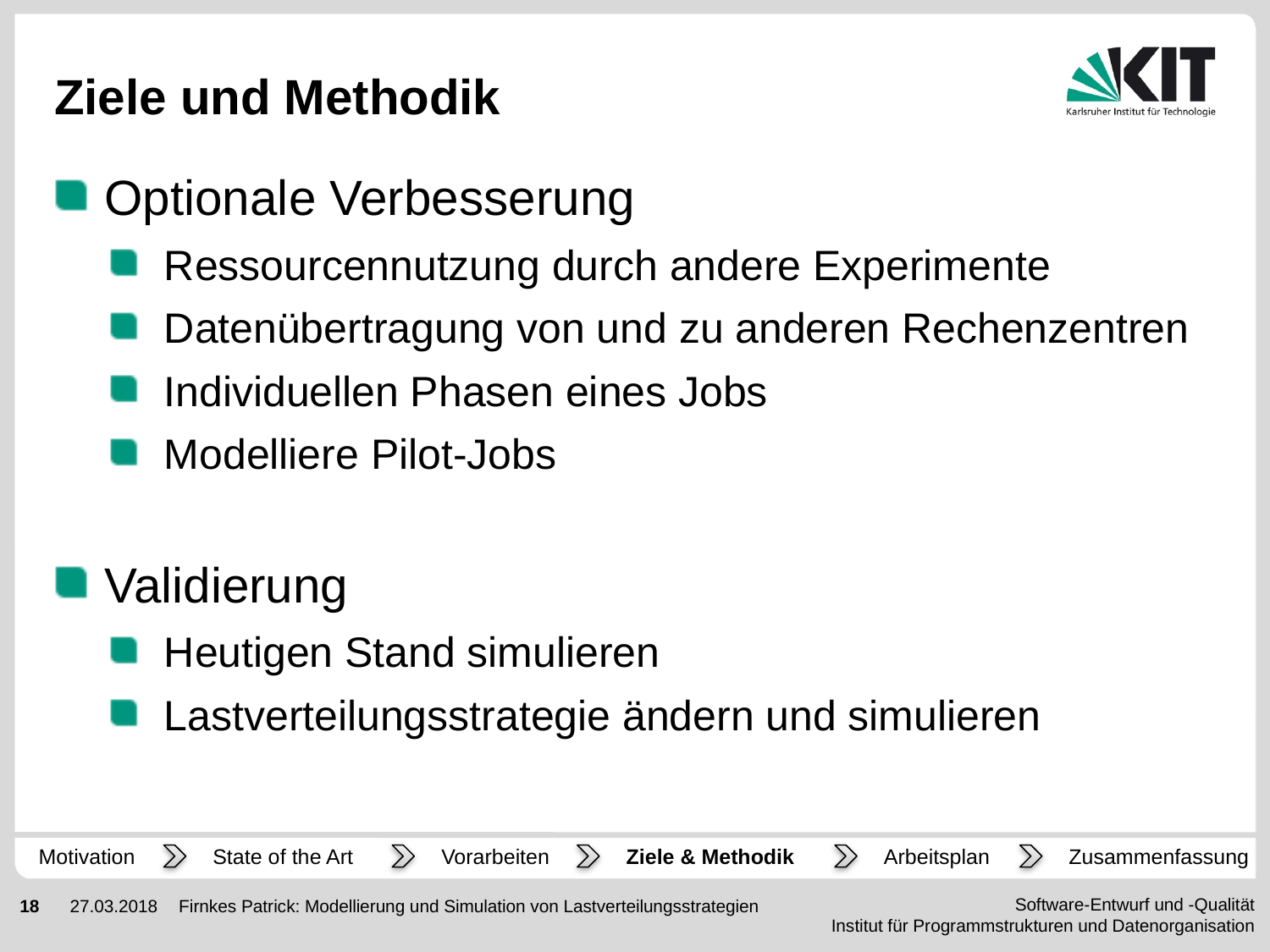

# Ziele und Methodik
Optionale Verbesserung
Ressourcennutzung durch andere Experimente
Datenübertragung von und zu anderen Rechenzentren
Individuellen Phasen eines Jobs
Modelliere Pilot-Jobs

Validierung
Heutigen Stand simulieren
Lastverteilungsstrategie ändern und simulieren
Motivation
State of the Art
Vorarbeiten
Ziele & Methodik
Arbeitsplan
Zusammenfassung

Firnkes Patrick: Modellierung und Simulation von Lastverteilungsstrategien